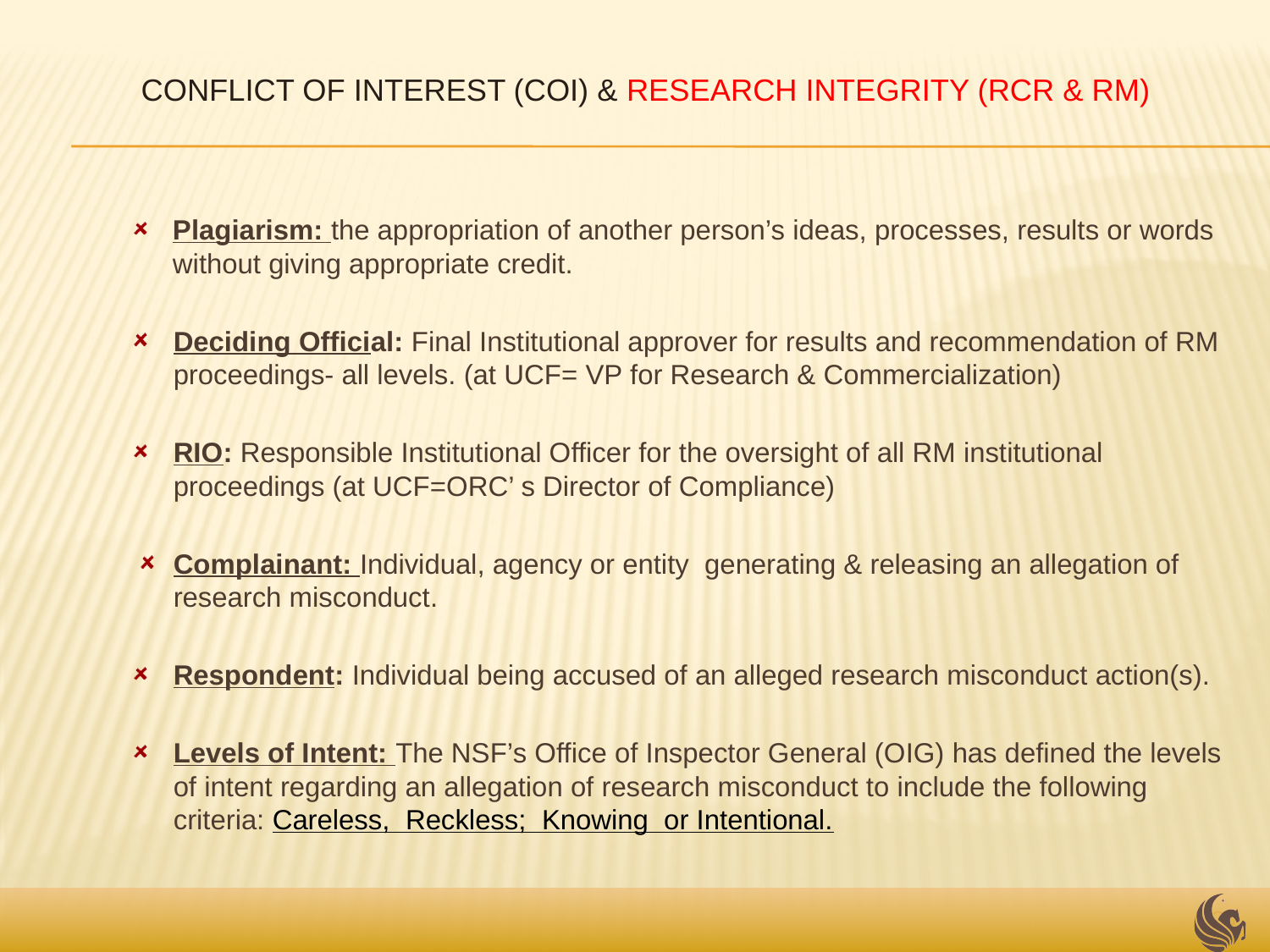

# Conflict of Interest (COI) & Research Integrity (RCR & RM)

Plagiarism: the appropriation of another person’s ideas, processes, results or words without giving appropriate credit.

Deciding Official: Final Institutional approver for results and recommendation of RM proceedings- all levels. (at UCF= VP for Research & Commercialization)

RIO: Responsible Institutional Officer for the oversight of all RM institutional proceedings (at UCF=ORC’ s Director of Compliance)

Complainant: Individual, agency or entity  generating & releasing an allegation of research misconduct.

Respondent: Individual being accused of an alleged research misconduct action(s).

Levels of Intent: The NSF’s Office of Inspector General (OIG) has defined the levels of intent regarding an allegation of research misconduct to include the following criteria: Careless,  Reckless;  Knowing  or Intentional.

28